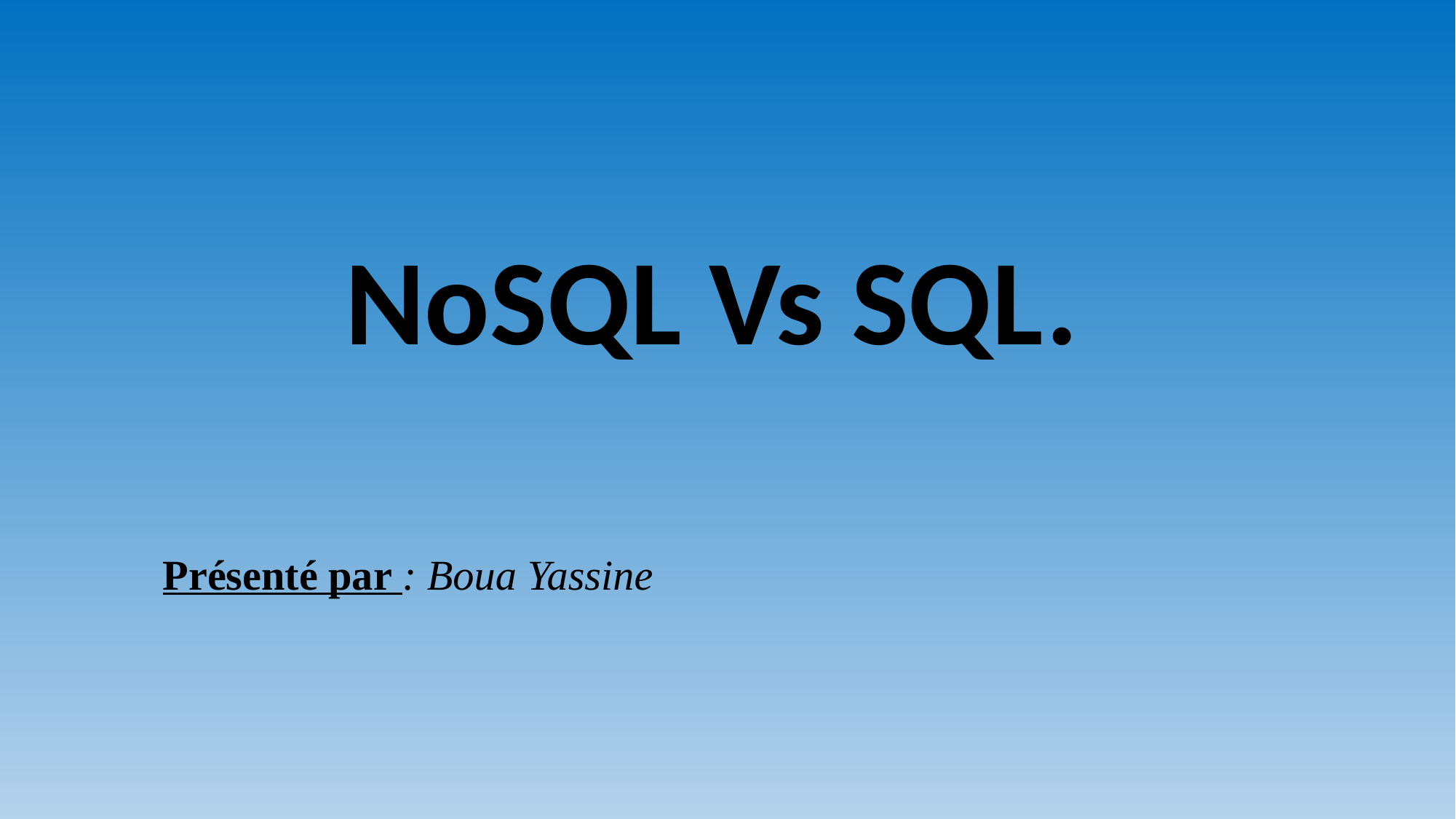

NoSQL Vs SQL.
Présenté par : Boua Yassine